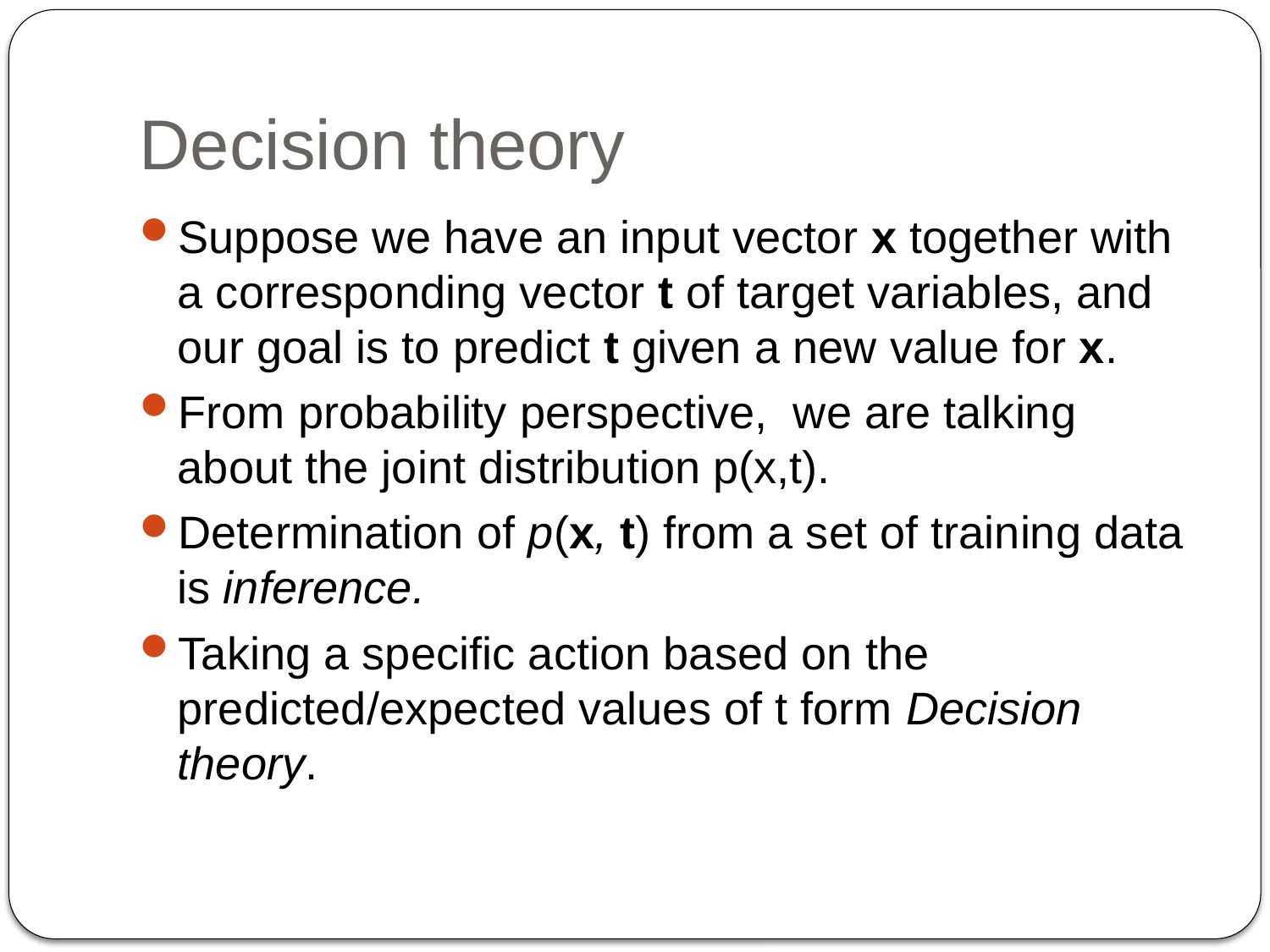

# Decision theory
Suppose we have an input vector x together with a corresponding vector t of target variables, and our goal is to predict t given a new value for x.
From probability perspective,  we are talking about the joint distribution p(x,t).
Determination of p(x, t) from a set of training data is inference.
Taking a specific action based on the predicted/expected values of t form Decision theory.